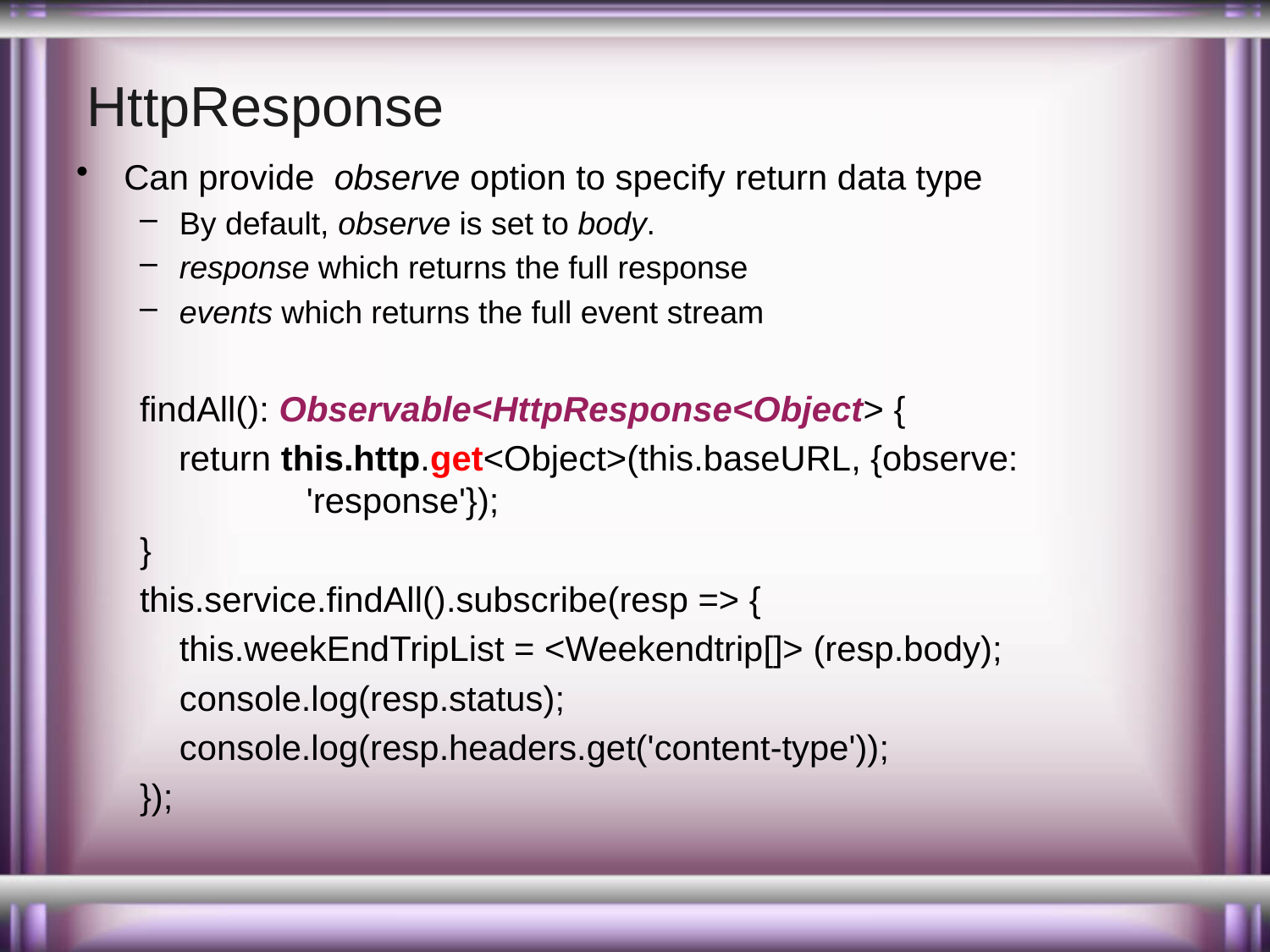

# HttpResponse
Can provide  observe option to specify return data type
By default, observe is set to body.
response which returns the full response
events which returns the full event stream

findAll(): Observable<HttpResponse<Object> {
    return this.http.get<Object>(this.baseURL, {observe:     		'response'});
}
this.service.findAll().subscribe(resp => {
	this.weekEndTripList = <Weekendtrip[]> (resp.body);
	console.log(resp.status);
	console.log(resp.headers.get('content-type'));
});